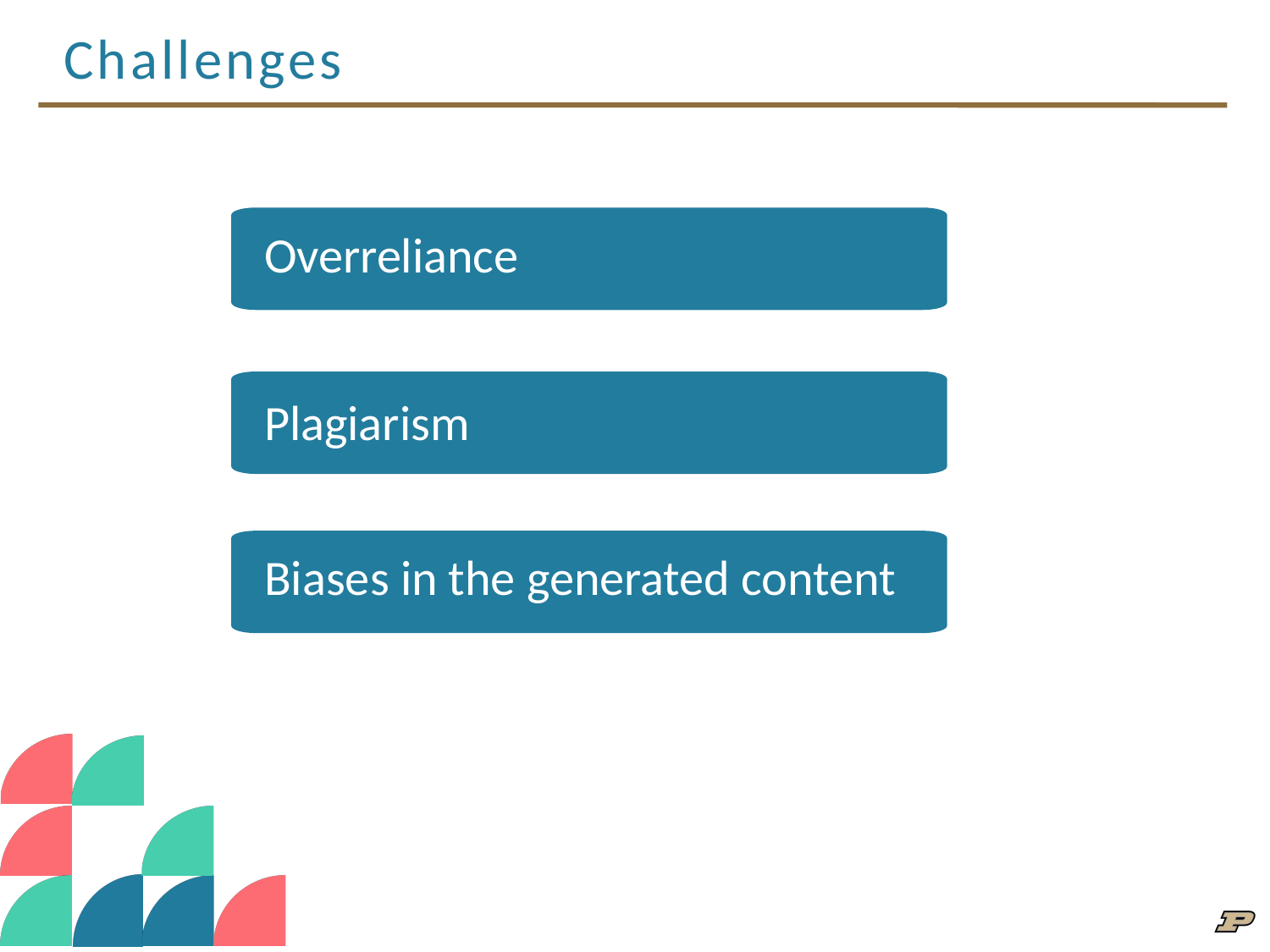

# Challenges

Overreliance

Plagiarism

Biases in the generated content